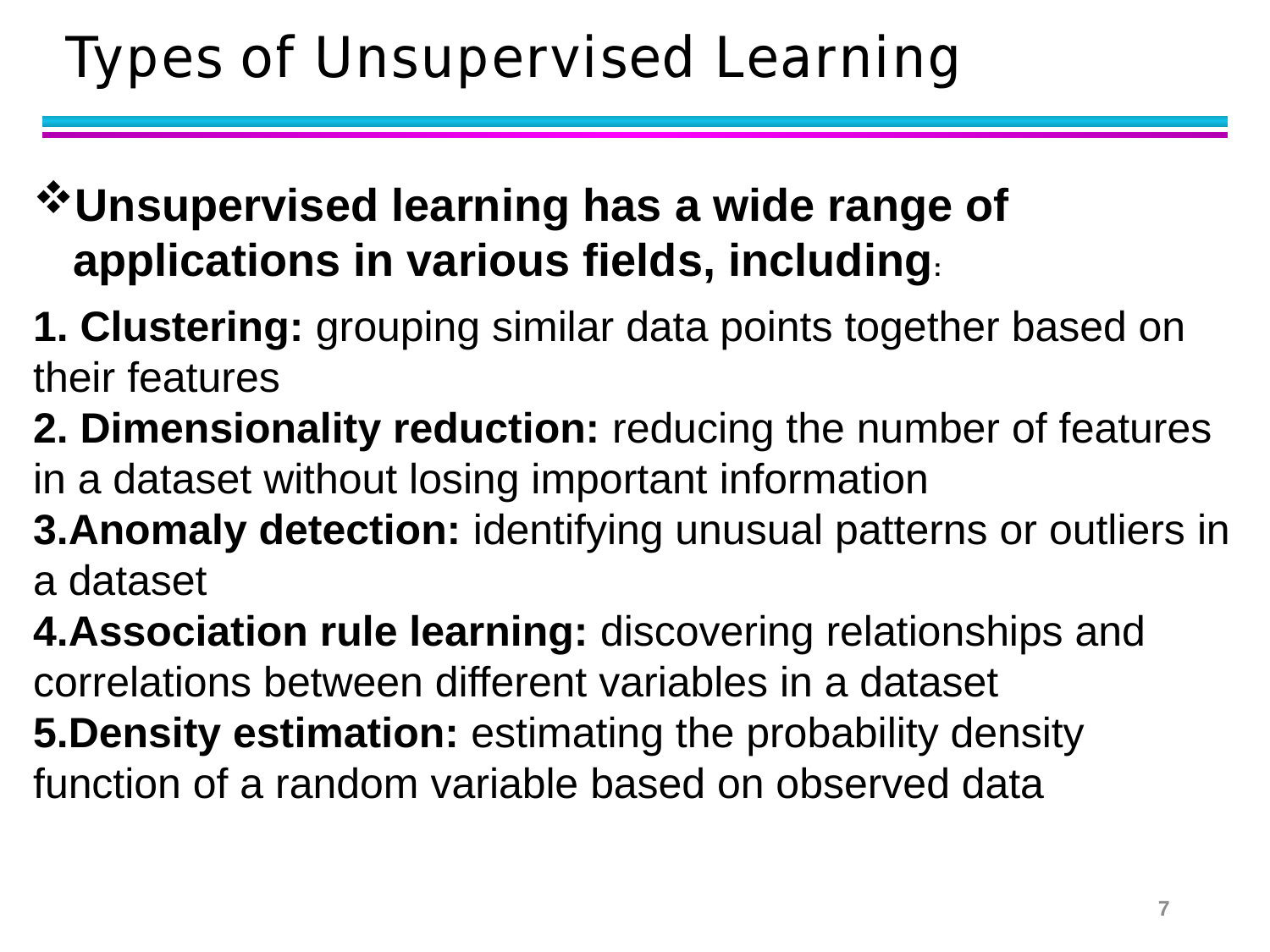

# Types of Unsupervised Learning
Unsupervised learning has a wide range of applications in various fields, including:
1. Clustering: grouping similar data points together based on their features
2. Dimensionality reduction: reducing the number of features in a dataset without losing important information
3.Anomaly detection: identifying unusual patterns or outliers in a dataset
4.Association rule learning: discovering relationships and correlations between different variables in a dataset
5.Density estimation: estimating the probability density function of a random variable based on observed data
7